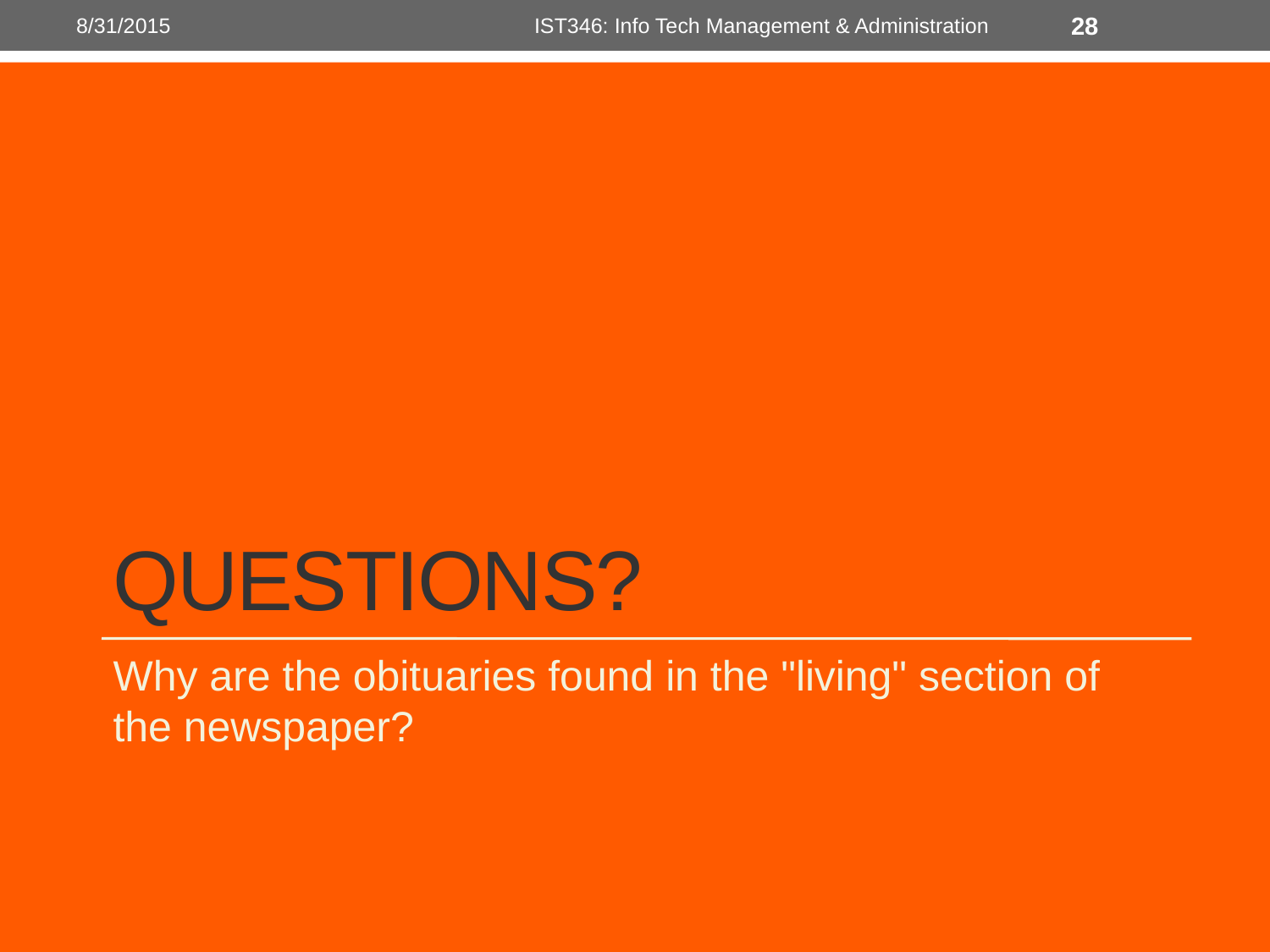

8/31/2015
IST346: Info Tech Management & Administration
28
# Questions?
Why are the obituaries found in the "living" section of the newspaper?